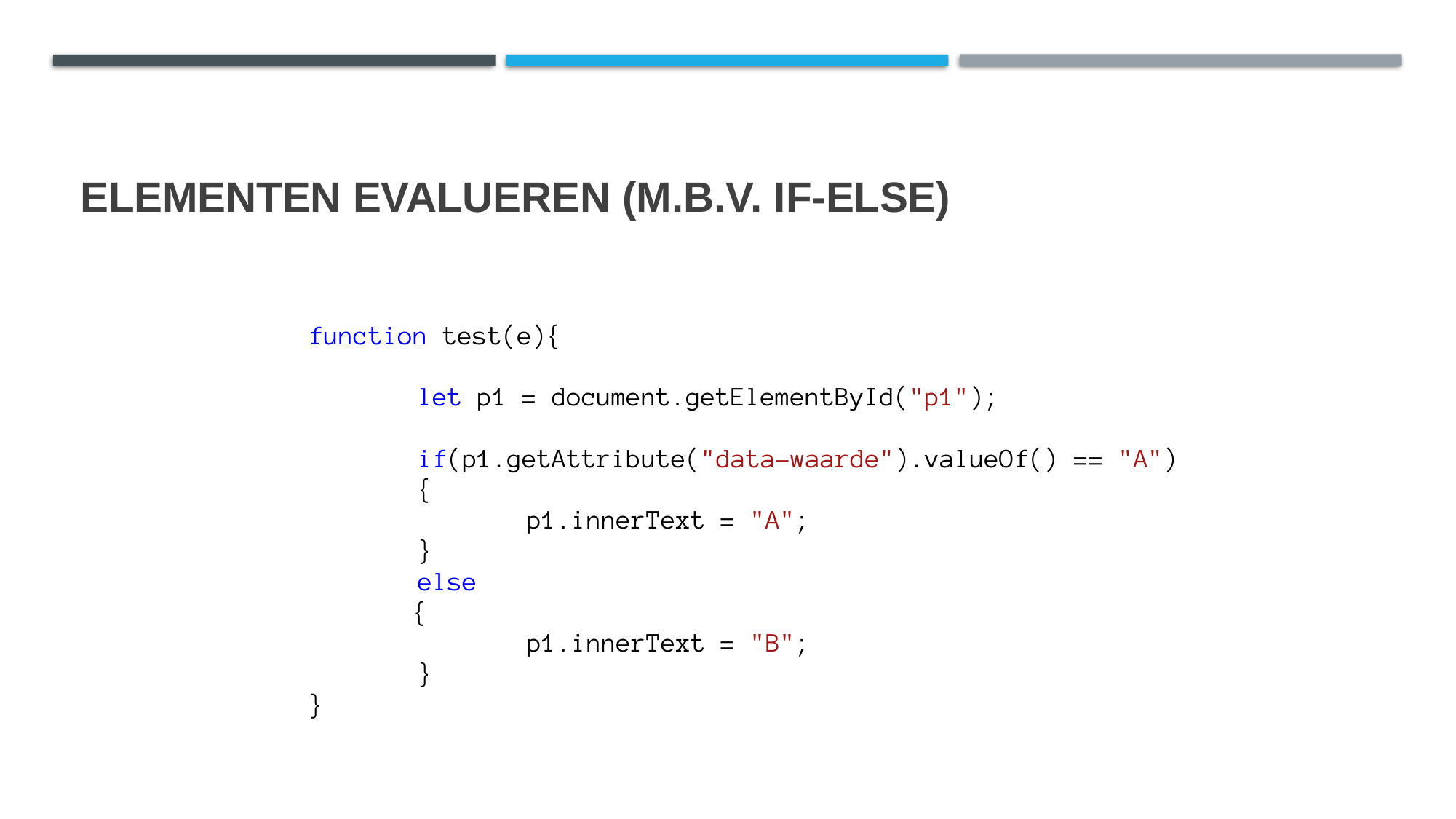

# Elementen evalueren (M.b.v. if-else)
function test(e){

	let p1 = document.getElementById("p1");

	if(p1.getAttribute("data-waarde").valueOf() == "A")
	{
		p1.innerText = "A";
    	}
	else
       {
		p1.innerText = "B";
	}
}